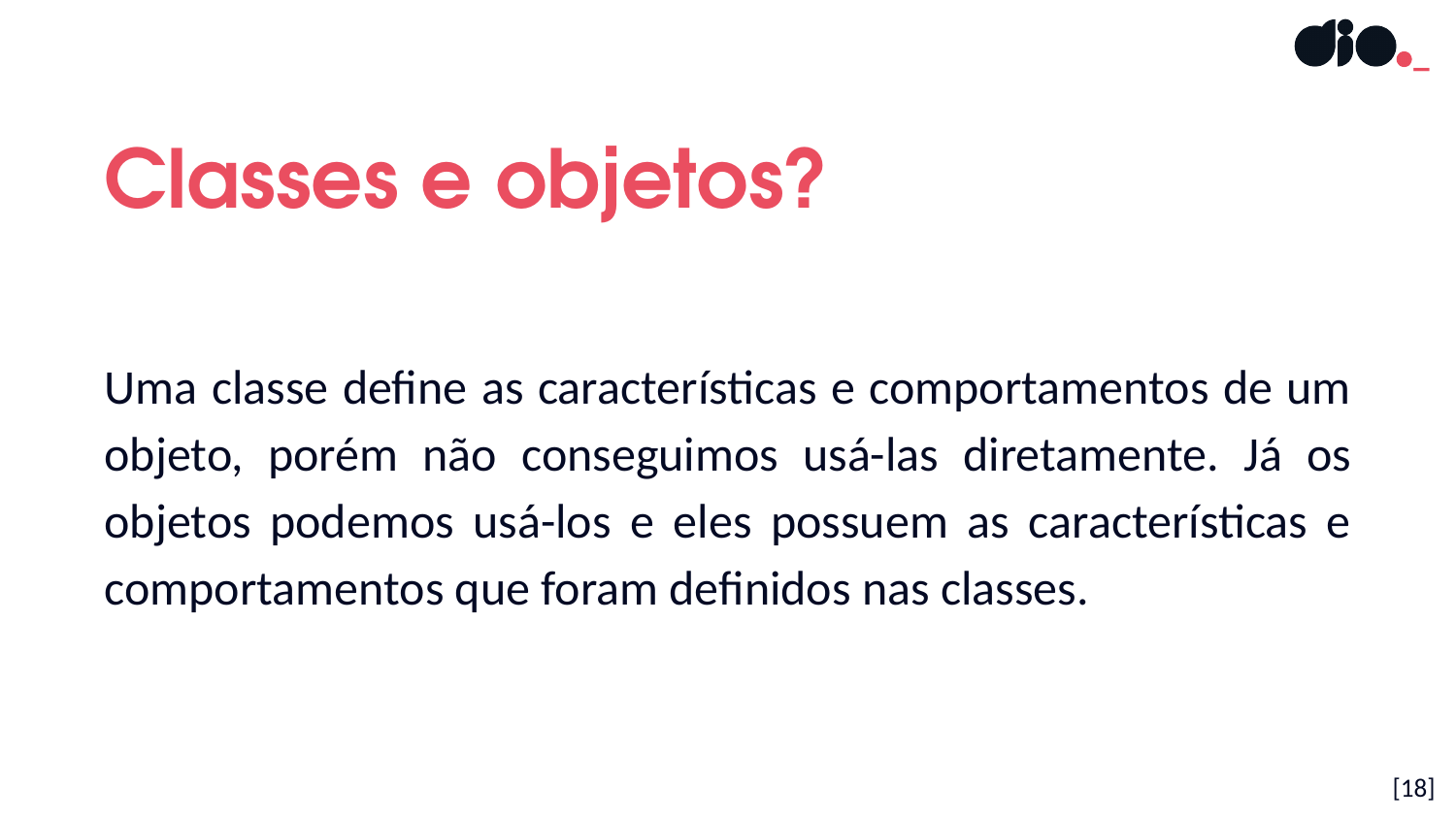

Classes e objetos?
Uma classe define as características e comportamentos de um objeto, porém não conseguimos usá-las diretamente. Já os objetos podemos usá-los e eles possuem as características e comportamentos que foram definidos nas classes.
[18]